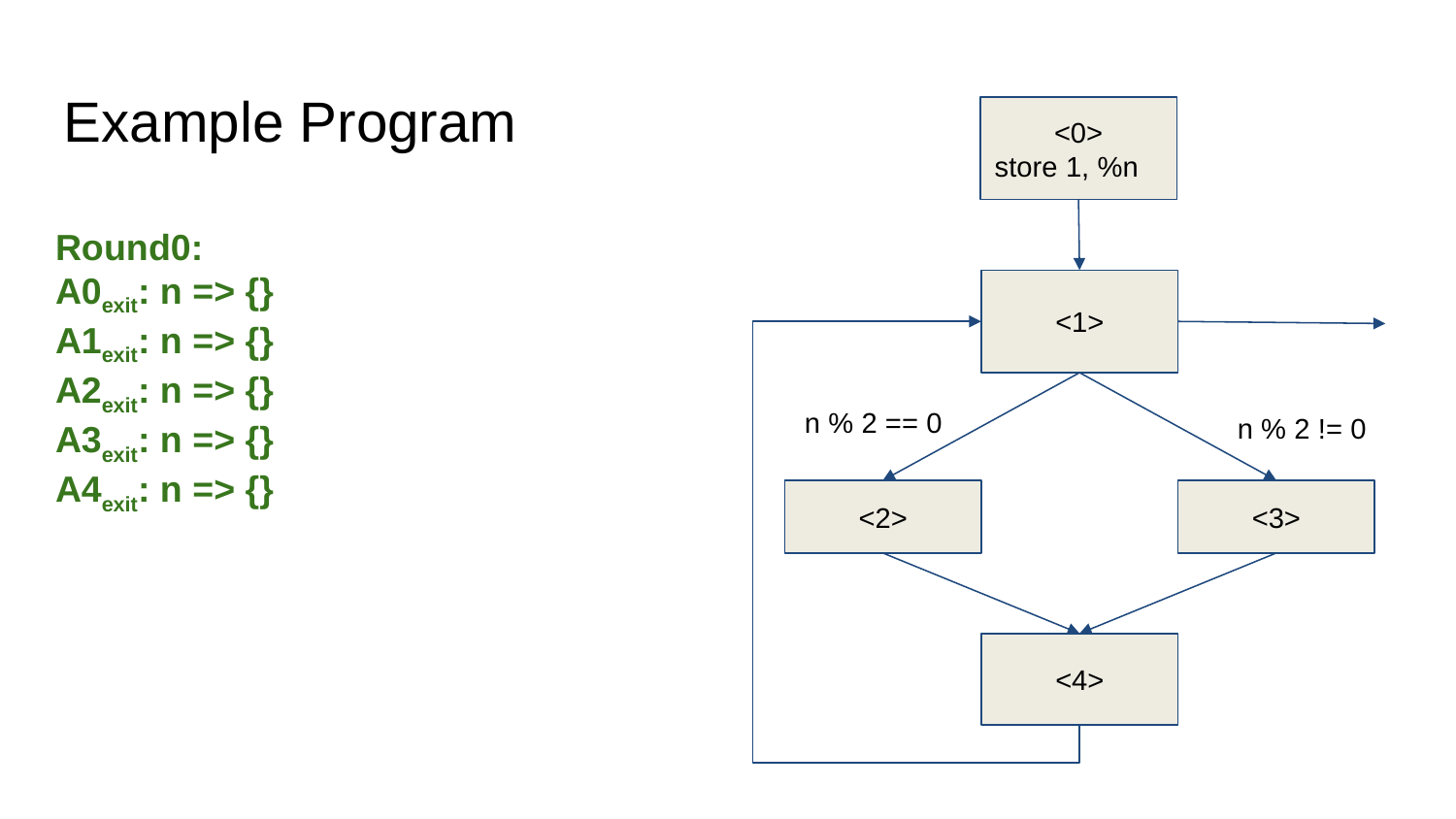

Example Program
<0>
store 1, %n

Round0:
A0exit: n => {}
A1exit: n => {}
A2exit: n => {}
A3exit: n => {}
A4exit: n => {}

<1>

n % 2 == 0
n % 2 != 0

<2>
<3>

<4>